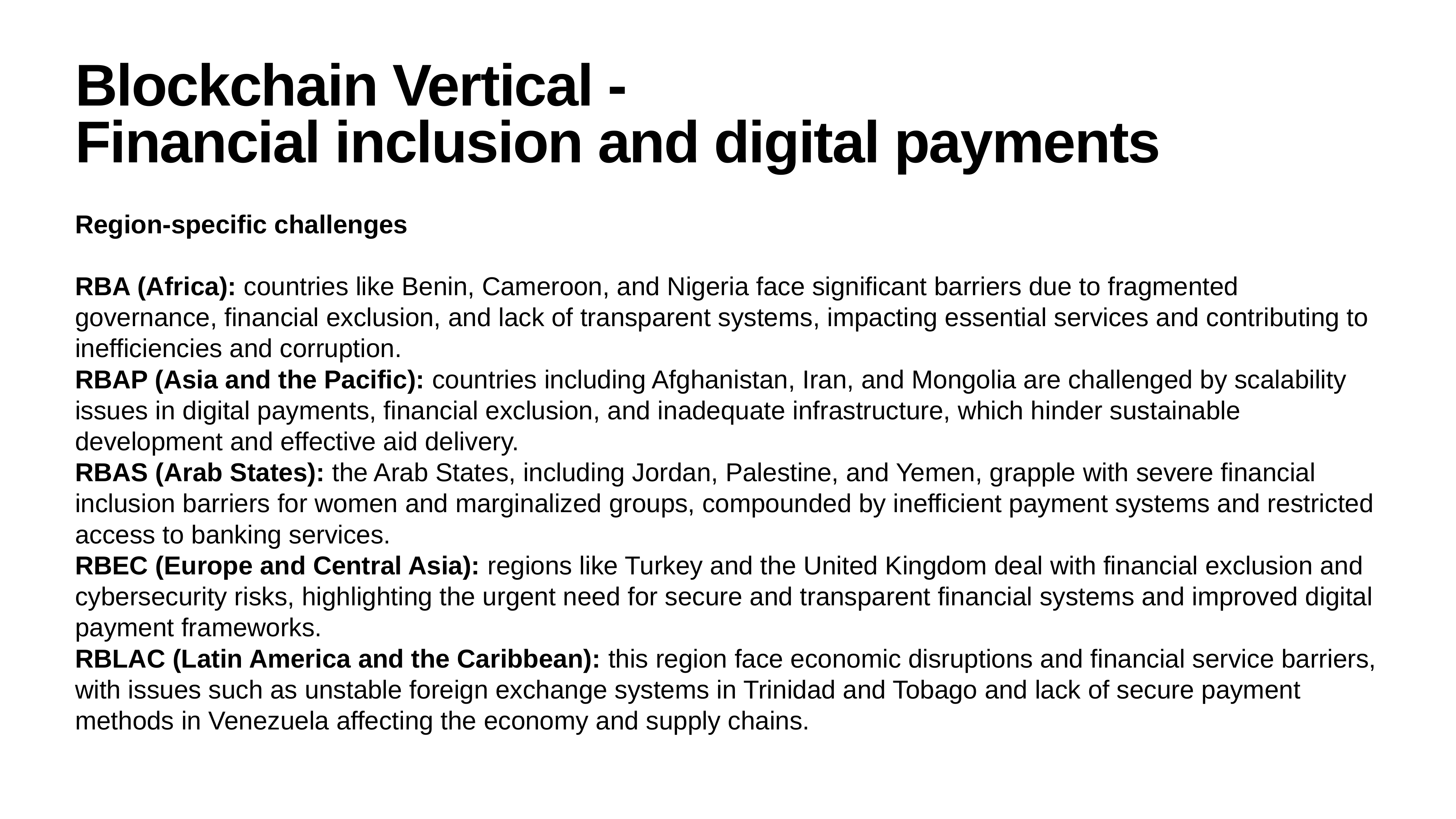

# Blockchain Vertical -
Financial inclusion and digital payments
Region-specific challenges

RBA (Africa): countries like Benin, Cameroon, and Nigeria face significant barriers due to fragmented governance, financial exclusion, and lack of transparent systems, impacting essential services and contributing to inefficiencies and corruption.
RBAP (Asia and the Pacific): countries including Afghanistan, Iran, and Mongolia are challenged by scalability issues in digital payments, financial exclusion, and inadequate infrastructure, which hinder sustainable development and effective aid delivery.
RBAS (Arab States): the Arab States, including Jordan, Palestine, and Yemen, grapple with severe financial inclusion barriers for women and marginalized groups, compounded by inefficient payment systems and restricted access to banking services.
RBEC (Europe and Central Asia): regions like Turkey and the United Kingdom deal with financial exclusion and cybersecurity risks, highlighting the urgent need for secure and transparent financial systems and improved digital payment frameworks.
RBLAC (Latin America and the Caribbean): this region face economic disruptions and financial service barriers, with issues such as unstable foreign exchange systems in Trinidad and Tobago and lack of secure payment methods in Venezuela affecting the economy and supply chains.